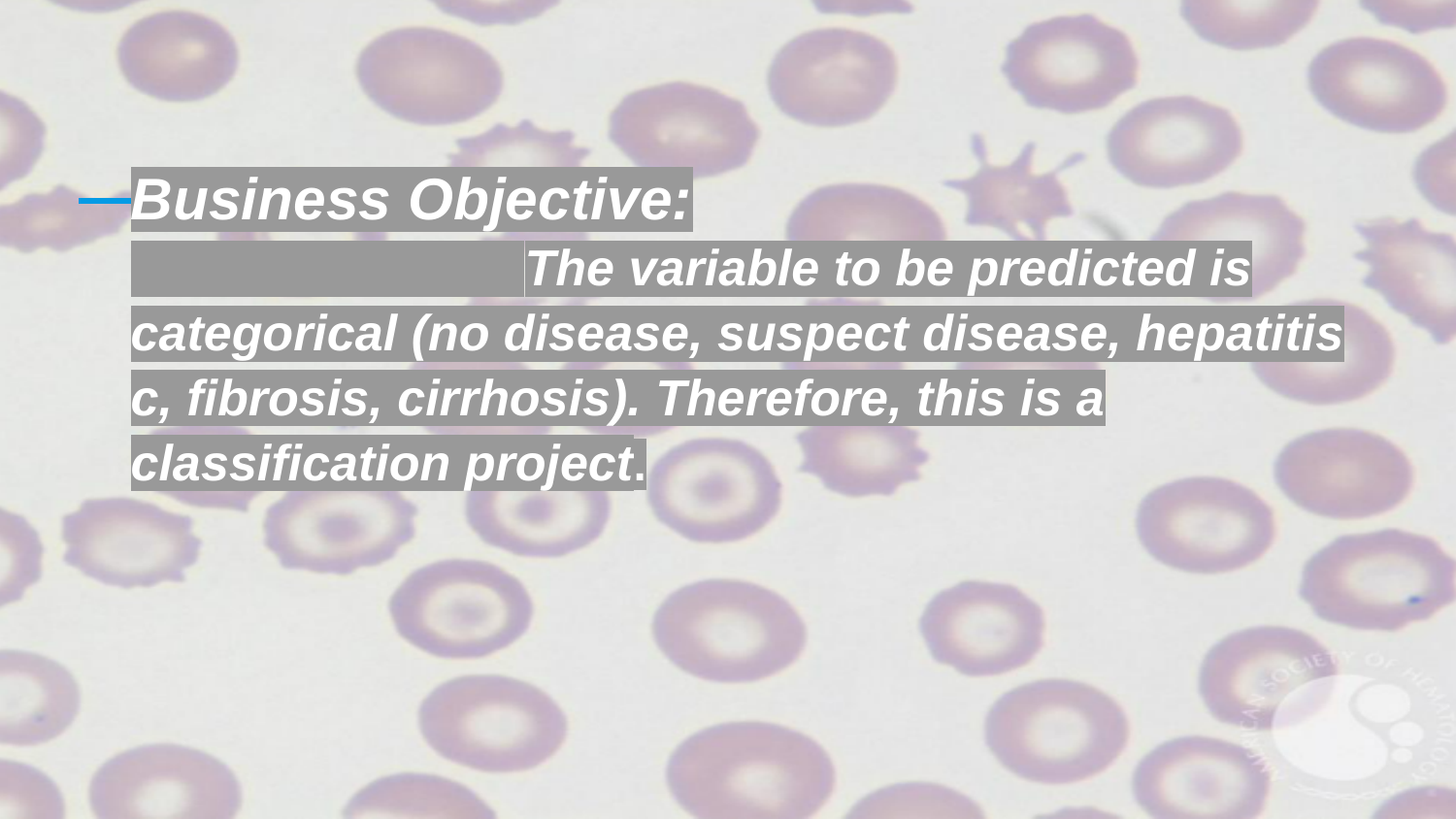

Business Objective:
                            The variable to be predicted is categorical (no disease, suspect disease, hepatitis c, fibrosis, cirrhosis). Therefore, this is a classification project.